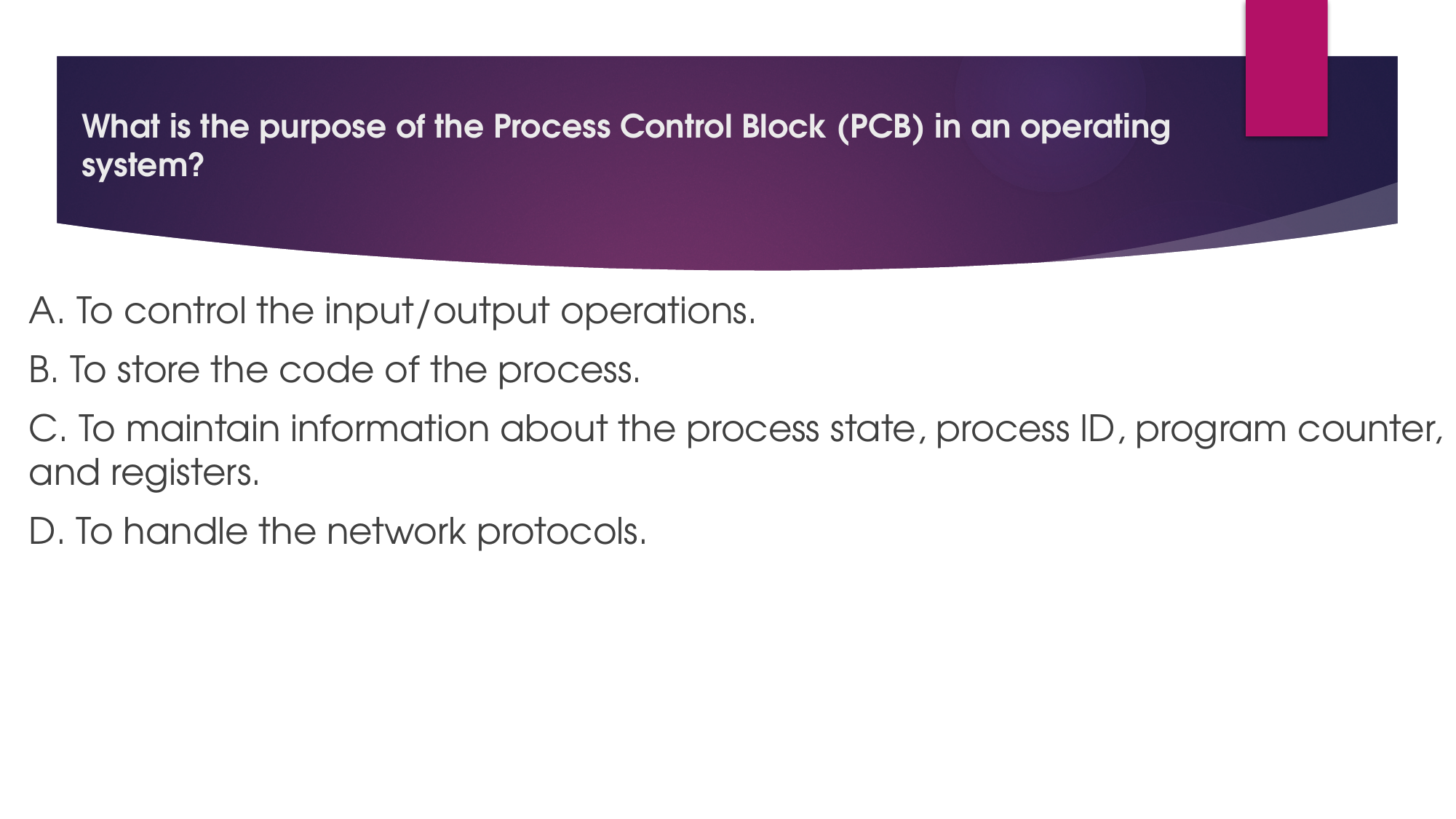

# What is the purpose of the Process Control Block (PCB) in an operating system?
A. To control the input/output operations.
B. To store the code of the process.
C. To maintain information about the process state, process ID, program counter, and registers.
D. To handle the network protocols.